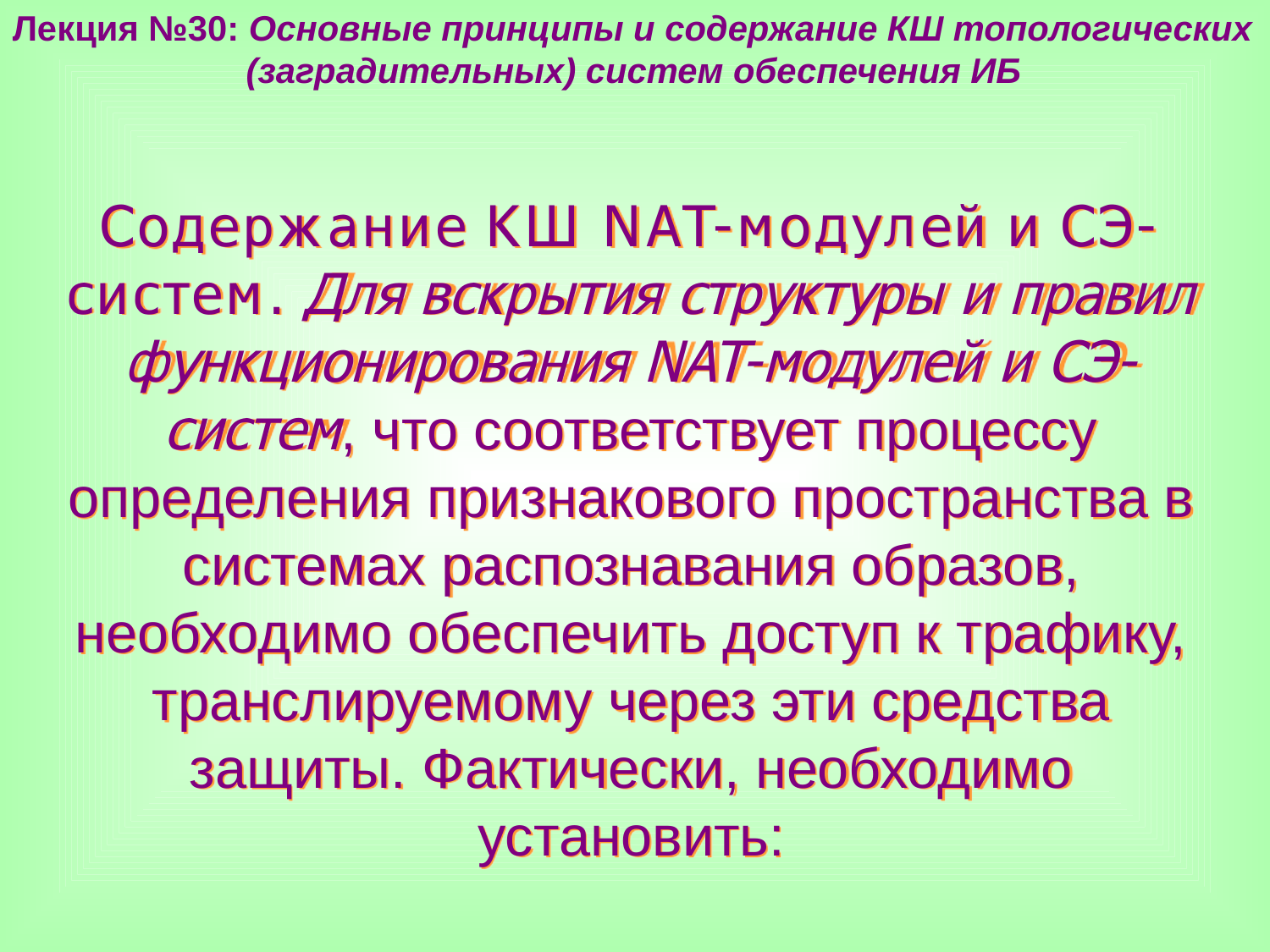

Лекция №30: Основные принципы и содержание КШ топологических
                        (заградительных) систем обеспечения ИБ
Содержание КШ NAT-модулей и СЭ-систем. Для вскрытия структуры и правил функционирования NAT-модулей и СЭ-систем, что соответствует процессу определения признакового пространства в системах распознавания образов, необходимо обеспечить доступ к трафику, транслируемому через эти средства защиты. Фактически, необходимо установить: